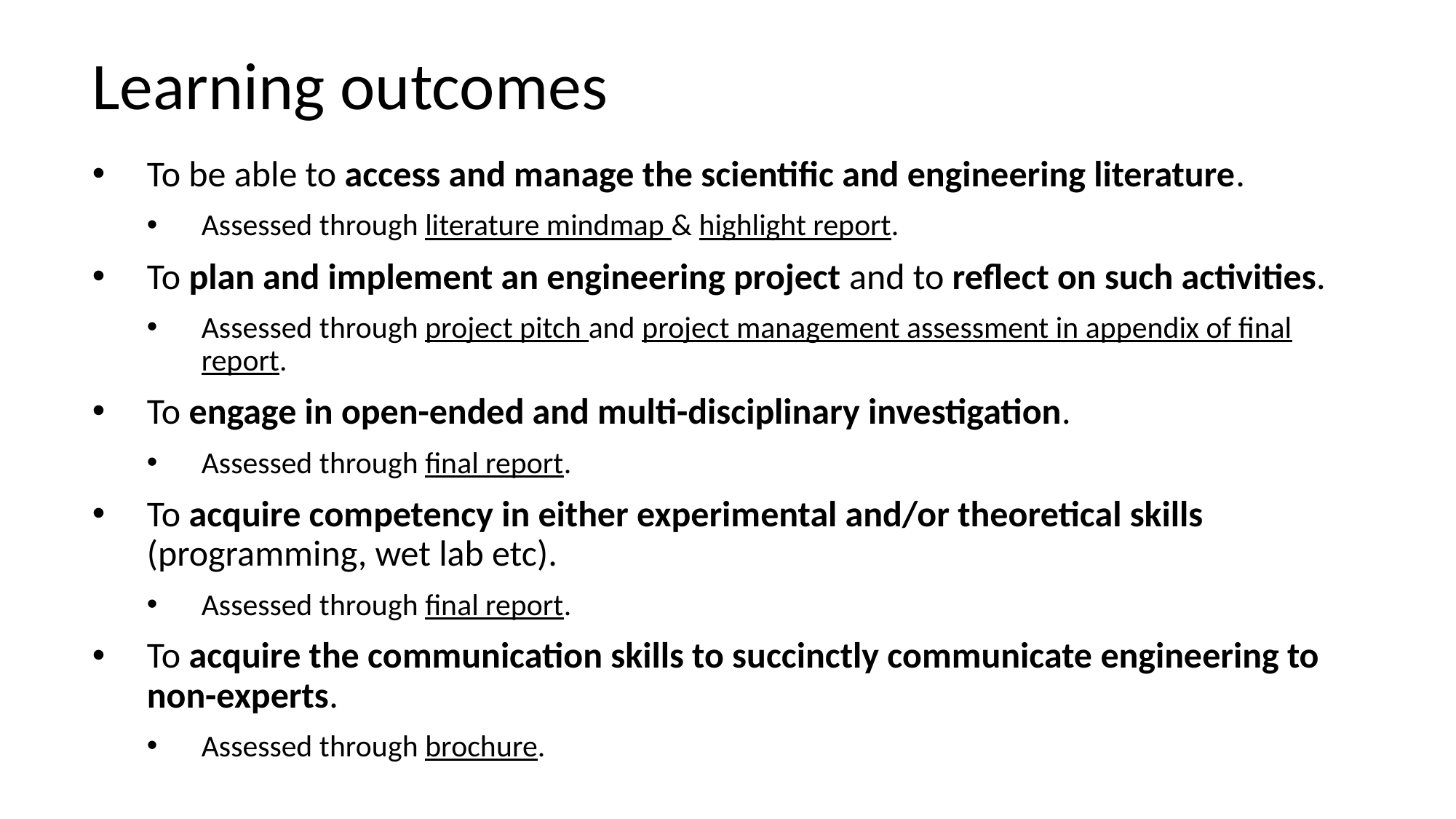

Learning outcomes
To be able to access and manage the scientific and engineering literature.
Assessed through literature mindmap & highlight report.
To plan and implement an engineering project and to reflect on such activities.
Assessed through project pitch and project management assessment in appendix of final report.
To engage in open-ended and multi-disciplinary investigation.
Assessed through final report.
To acquire competency in either experimental and/or theoretical skills (programming, wet lab etc).
Assessed through final report.
To acquire the communication skills to succinctly communicate engineering to non-experts.
Assessed through brochure.